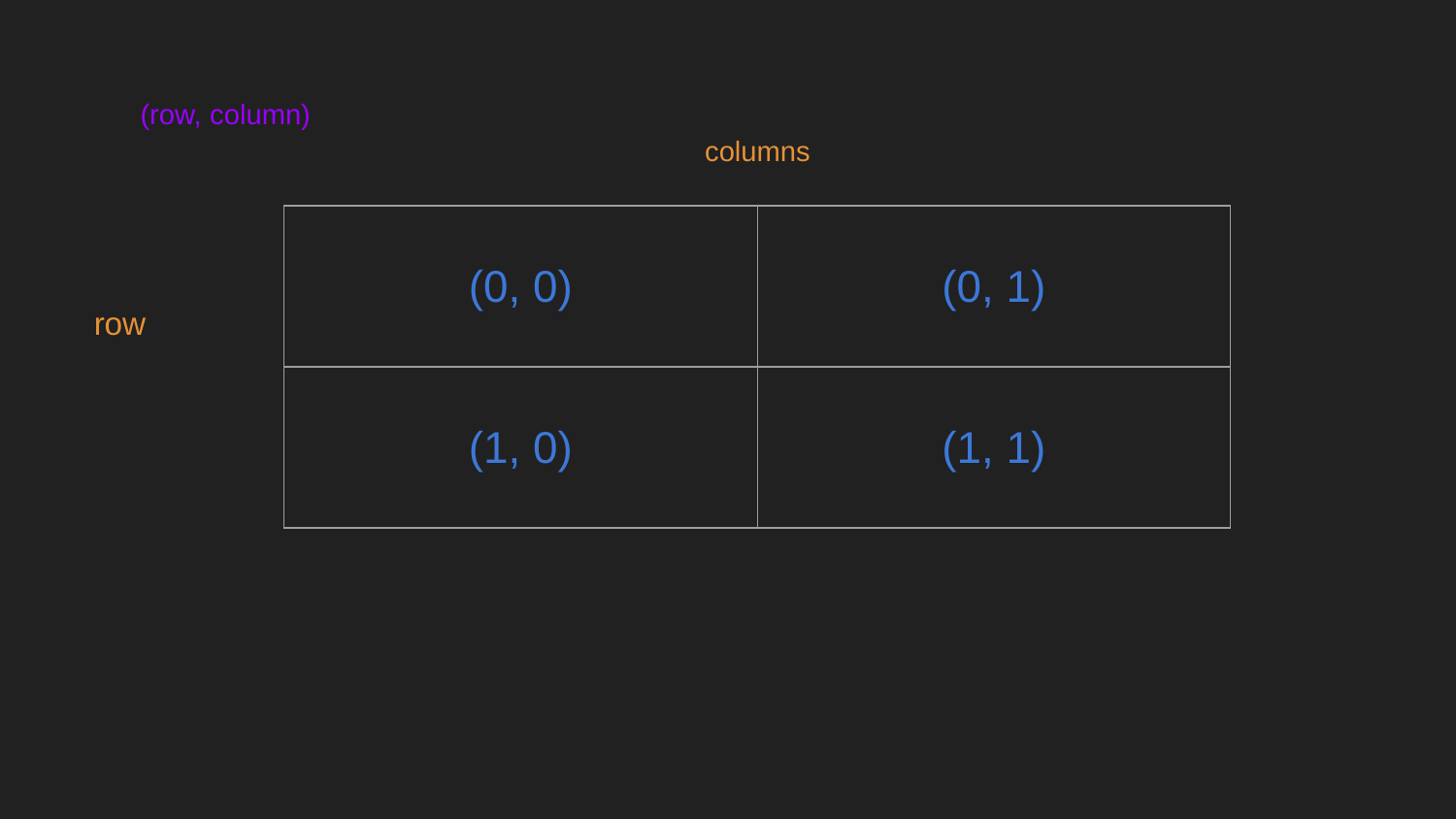

(row, column)
columns
| (0, 0) | (0, 1) |
| --- | --- |
| (1, 0) | (1, 1) |
row